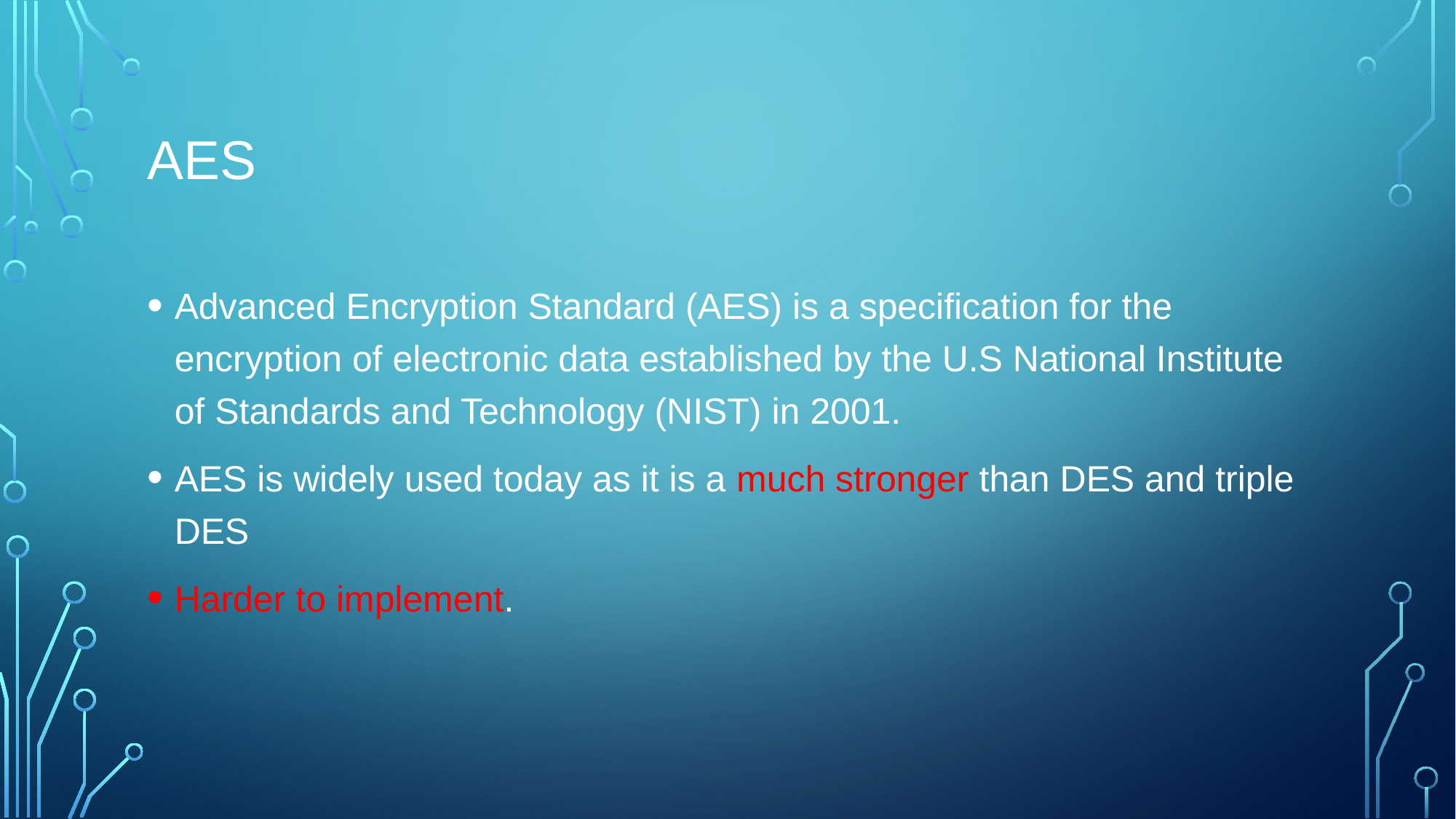

# AES
Advanced Encryption Standard (AES) is a specification for the encryption of electronic data established by the U.S National Institute of Standards and Technology (NIST) in 2001.
AES is widely used today as it is a much stronger than DES and triple DES
Harder to implement.